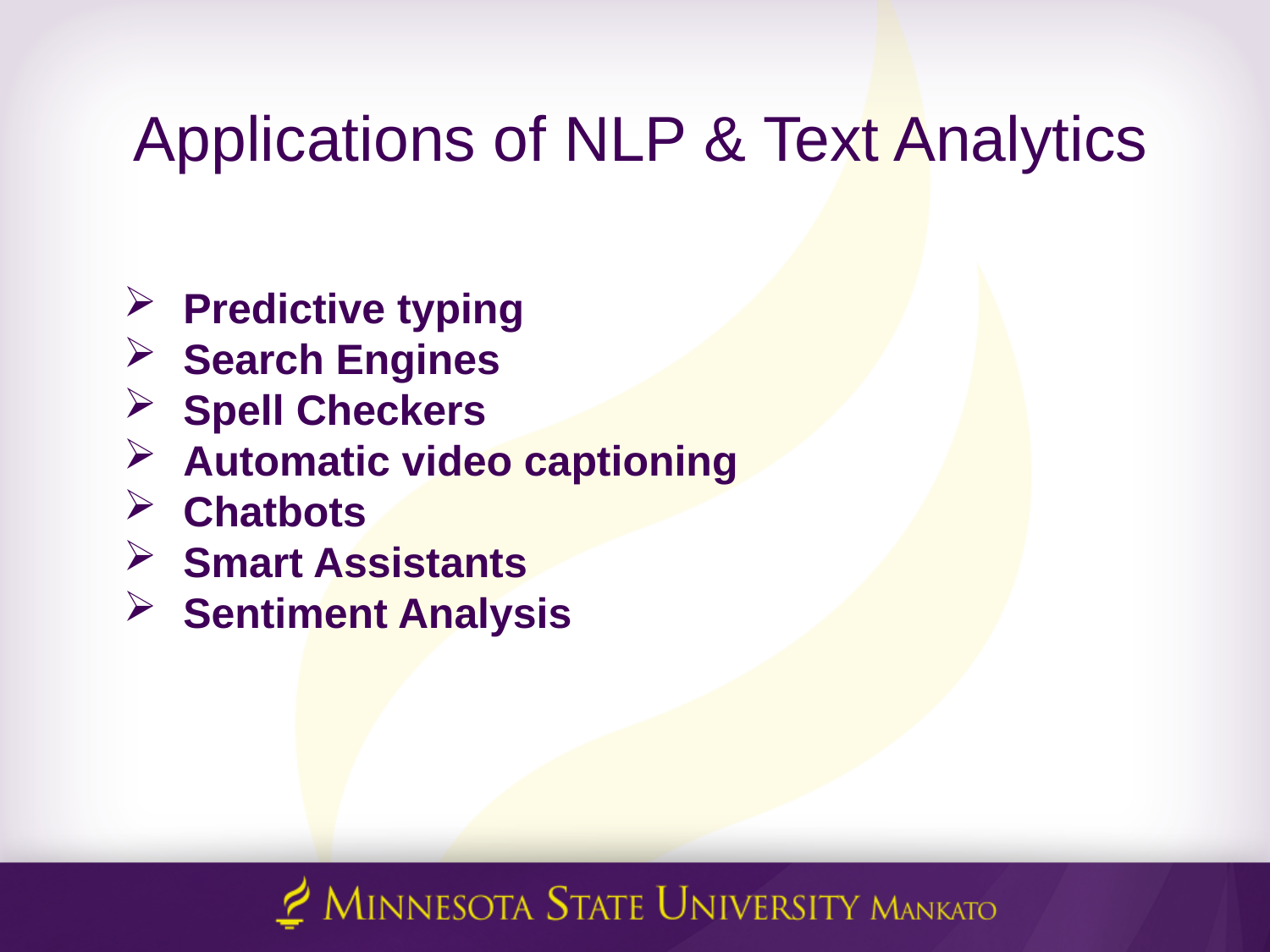

# Applications of NLP & Text Analytics
Predictive typing
Search Engines
Spell Checkers
Automatic video captioning
Chatbots
Smart Assistants
Sentiment Analysis